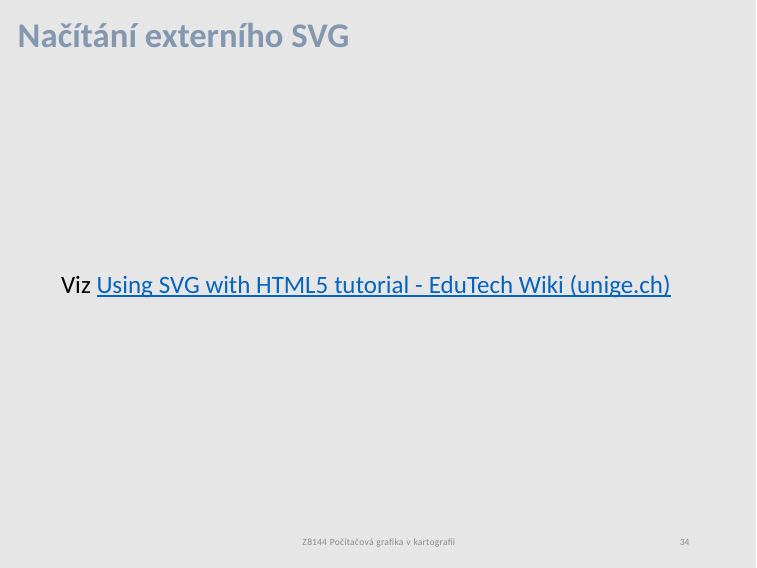

# Načítání externího SVG
Viz Using SVG with HTML5 tutorial - EduTech Wiki (unige.ch)
Z8144 Počítačová grafika v kartografii
34